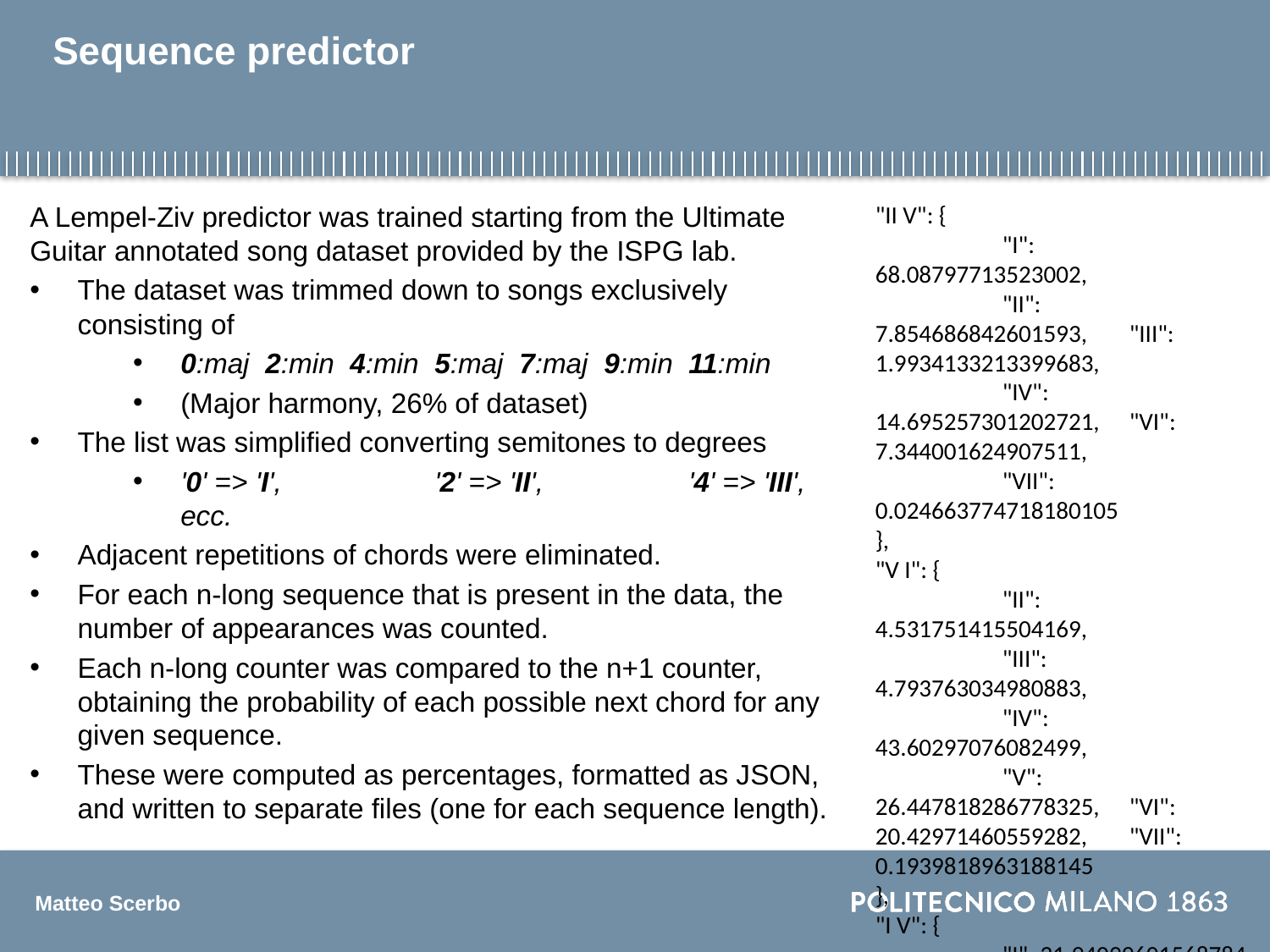

# Sequence predictor
A Lempel-Ziv predictor was trained starting from the Ultimate Guitar annotated song dataset provided by the ISPG lab.
The dataset was trimmed down to songs exclusively consisting of
0:maj  2:min  4:min  5:maj  7:maj  9:min  11:min
(Major harmony, 26% of dataset)
The list was simplified converting semitones to degrees
'0' => 'I',		'2' => 'II',		'4' => 'III', ecc.
Adjacent repetitions of chords were eliminated.
For each n-long sequence that is present in the data, the number of appearances was counted.
Each n-long counter was compared to the n+1 counter, obtaining the probability of each possible next chord for any given sequence.
These were computed as percentages, formatted as JSON, and written to separate files (one for each sequence length).
"II V": {
	"I":	68.08797713523002,
	"II":	7.854686842601593, 	"III":	1.9934133213399683,
 	"IV":	14.695257301202721, 	"VI":	7.344001624907511,
	"VII":	0.024663774718180105
},
"V I": {
	"II": 4.531751415504169,
	"III": 4.793763034980883,
	"IV": 43.60297076082499,
	"V": 26.447818286778325, 	"VI": 20.42971460559282, 	"VII": 0.1939818963188145
},
"I V": {
	"I": 21.94099601568784,
	"II": 8.068543886668454,
	"III": 0.884155656289165, 	"IV": 31.669669969260315,
	"VI": 37.382543849257075,